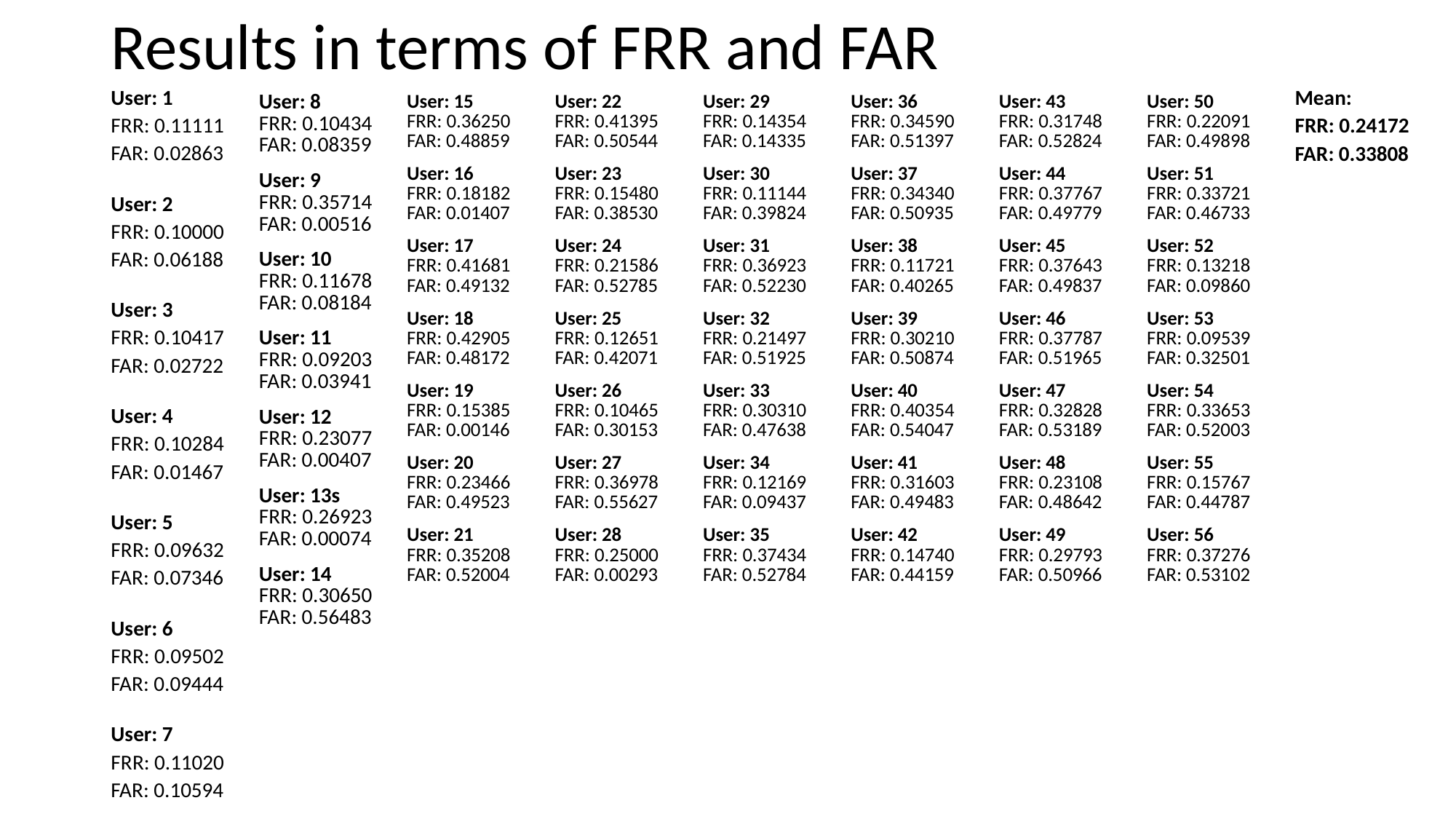

# Results in terms of FRR and FAR
User: 8
FRR: 0.10434
FAR: 0.08359

User: 9
FRR: 0.35714
FAR: 0.00516

User: 10
FRR: 0.11678
FAR: 0.08184

User: 11
FRR: 0.09203
FAR: 0.03941

User: 12
FRR: 0.23077
FAR: 0.00407

User: 13s
FRR: 0.26923
FAR: 0.00074

User: 14
FRR: 0.30650
FAR: 0.56483
Mean:
FRR: 0.24172
FAR: 0.33808
User: 1
FRR: 0.11111
FAR: 0.02863

User: 2
FRR: 0.10000
FAR: 0.06188

User: 3
FRR: 0.10417
FAR: 0.02722

User: 4
FRR: 0.10284
FAR: 0.01467

User: 5
FRR: 0.09632
FAR: 0.07346

User: 6
FRR: 0.09502
FAR: 0.09444

User: 7
FRR: 0.11020
FAR: 0.10594
User: 15
FRR: 0.36250
FAR: 0.48859

User: 16
FRR: 0.18182
FAR: 0.01407

User: 17
FRR: 0.41681
FAR: 0.49132

User: 18
FRR: 0.42905
FAR: 0.48172

User: 19
FRR: 0.15385
FAR: 0.00146

User: 20
FRR: 0.23466
FAR: 0.49523

User: 21
FRR: 0.35208
FAR: 0.52004
User: 22
FRR: 0.41395
FAR: 0.50544

User: 23
FRR: 0.15480
FAR: 0.38530

User: 24
FRR: 0.21586
FAR: 0.52785

User: 25
FRR: 0.12651
FAR: 0.42071

User: 26
FRR: 0.10465
FAR: 0.30153

User: 27
FRR: 0.36978
FAR: 0.55627

User: 28
FRR: 0.25000
FAR: 0.00293
User: 29
FRR: 0.14354
FAR: 0.14335

User: 30
FRR: 0.11144
FAR: 0.39824

User: 31
FRR: 0.36923
FAR: 0.52230

User: 32
FRR: 0.21497
FAR: 0.51925

User: 33
FRR: 0.30310
FAR: 0.47638

User: 34
FRR: 0.12169
FAR: 0.09437

User: 35
FRR: 0.37434
FAR: 0.52784
User: 36
FRR: 0.34590
FAR: 0.51397

User: 37
FRR: 0.34340
FAR: 0.50935

User: 38
FRR: 0.11721
FAR: 0.40265

User: 39
FRR: 0.30210
FAR: 0.50874

User: 40
FRR: 0.40354
FAR: 0.54047

User: 41
FRR: 0.31603
FAR: 0.49483

User: 42
FRR: 0.14740
FAR: 0.44159
User: 43
FRR: 0.31748
FAR: 0.52824

User: 44
FRR: 0.37767
FAR: 0.49779

User: 45
FRR: 0.37643
FAR: 0.49837

User: 46
FRR: 0.37787
FAR: 0.51965

User: 47
FRR: 0.32828
FAR: 0.53189

User: 48
FRR: 0.23108
FAR: 0.48642

User: 49
FRR: 0.29793
FAR: 0.50966
User: 50
FRR: 0.22091
FAR: 0.49898

User: 51
FRR: 0.33721
FAR: 0.46733

User: 52
FRR: 0.13218
FAR: 0.09860

User: 53
FRR: 0.09539
FAR: 0.32501

User: 54
FRR: 0.33653
FAR: 0.52003

User: 55
FRR: 0.15767
FAR: 0.44787

User: 56
FRR: 0.37276
FAR: 0.53102